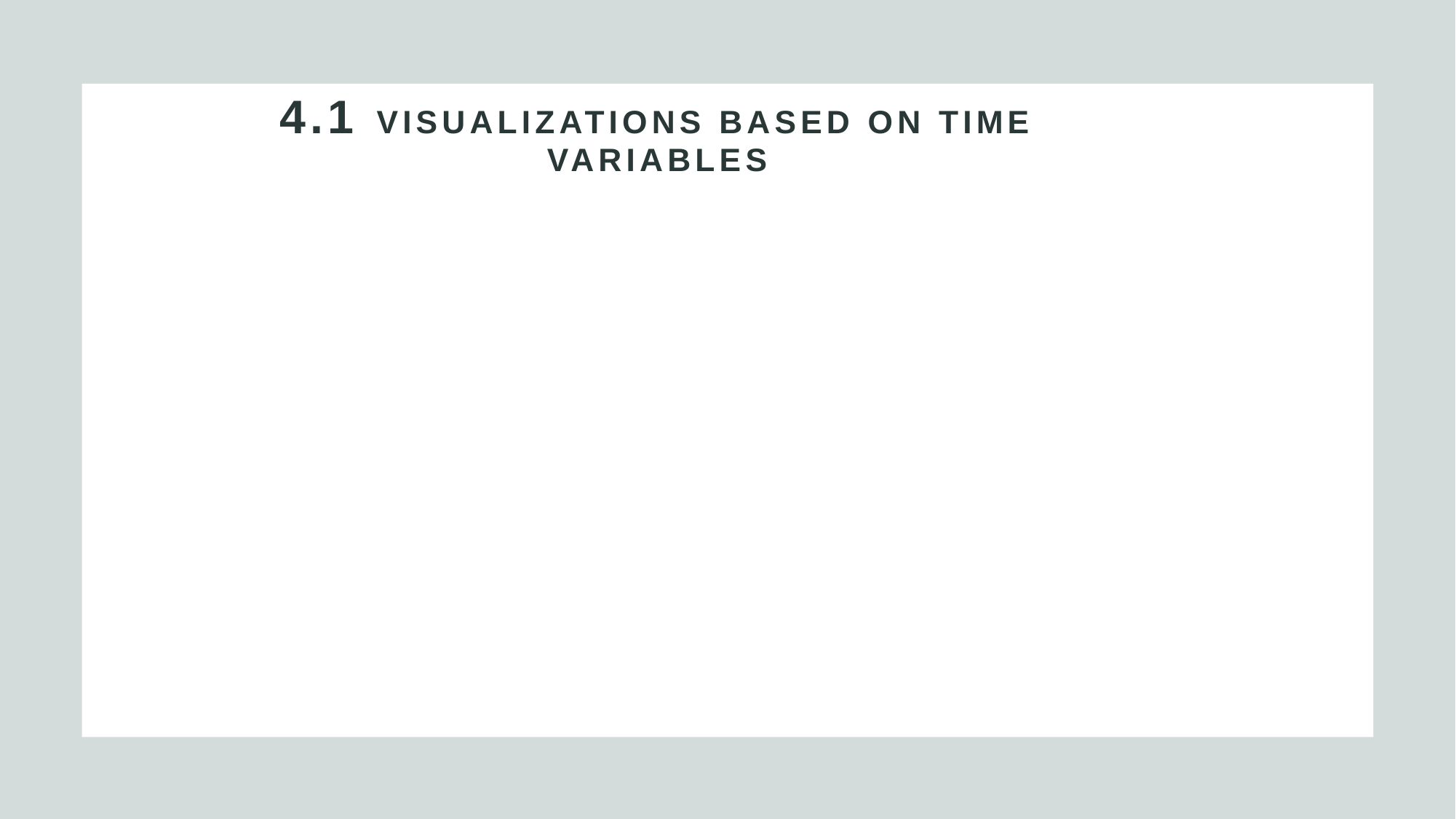

# 4.1 Visualizations based on time variables